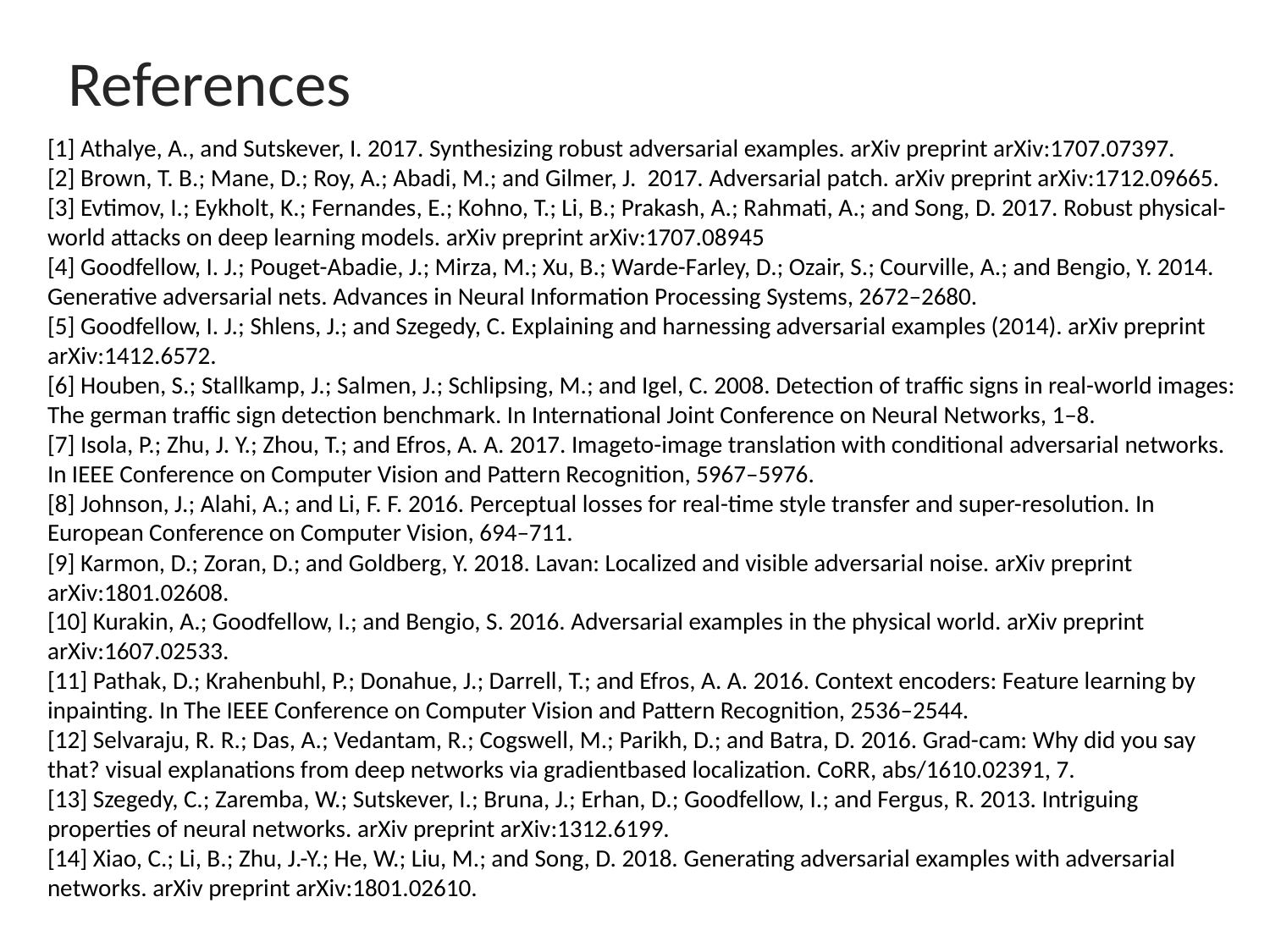

# References
[1] Athalye, A., and Sutskever, I. 2017. Synthesizing robust adversarial examples. arXiv preprint arXiv:1707.07397.
[2] Brown, T. B.; Mane, D.; Roy, A.; Abadi, M.; and Gilmer, J.  2017. Adversarial patch. arXiv preprint arXiv:1712.09665.
[3] Evtimov, I.; Eykholt, K.; Fernandes, E.; Kohno, T.; Li, B.; Prakash, A.; Rahmati, A.; and Song, D. 2017. Robust physical-world attacks on deep learning models. arXiv preprint arXiv:1707.08945
[4] Goodfellow, I. J.; Pouget-Abadie, J.; Mirza, M.; Xu, B.; Warde-Farley, D.; Ozair, S.; Courville, A.; and Bengio, Y. 2014. Generative adversarial nets. Advances in Neural Information Processing Systems, 2672–2680.
[5] Goodfellow, I. J.; Shlens, J.; and Szegedy, C. Explaining and harnessing adversarial examples (2014). arXiv preprint arXiv:1412.6572.
[6] Houben, S.; Stallkamp, J.; Salmen, J.; Schlipsing, M.; and Igel, C. 2008. Detection of traffic signs in real-world images: The german traffic sign detection benchmark. In International Joint Conference on Neural Networks, 1–8.
[7] Isola, P.; Zhu, J. Y.; Zhou, T.; and Efros, A. A. 2017. Imageto-image translation with conditional adversarial networks. In IEEE Conference on Computer Vision and Pattern Recognition, 5967–5976.
[8] Johnson, J.; Alahi, A.; and Li, F. F. 2016. Perceptual losses for real-time style transfer and super-resolution. In European Conference on Computer Vision, 694–711.
[9] Karmon, D.; Zoran, D.; and Goldberg, Y. 2018. Lavan: Localized and visible adversarial noise. arXiv preprint arXiv:1801.02608.
[10] Kurakin, A.; Goodfellow, I.; and Bengio, S. 2016. Adversarial examples in the physical world. arXiv preprint arXiv:1607.02533.
[11] Pathak, D.; Krahenbuhl, P.; Donahue, J.; Darrell, T.; and Efros, A. A. 2016. Context encoders: Feature learning by inpainting. In The IEEE Conference on Computer Vision and Pattern Recognition, 2536–2544.
[12] Selvaraju, R. R.; Das, A.; Vedantam, R.; Cogswell, M.; Parikh, D.; and Batra, D. 2016. Grad-cam: Why did you say that? visual explanations from deep networks via gradientbased localization. CoRR, abs/1610.02391, 7.
[13] Szegedy, C.; Zaremba, W.; Sutskever, I.; Bruna, J.; Erhan, D.; Goodfellow, I.; and Fergus, R. 2013. Intriguing properties of neural networks. arXiv preprint arXiv:1312.6199.
[14] Xiao, C.; Li, B.; Zhu, J.-Y.; He, W.; Liu, M.; and Song, D. 2018. Generating adversarial examples with adversarial networks. arXiv preprint arXiv:1801.02610.